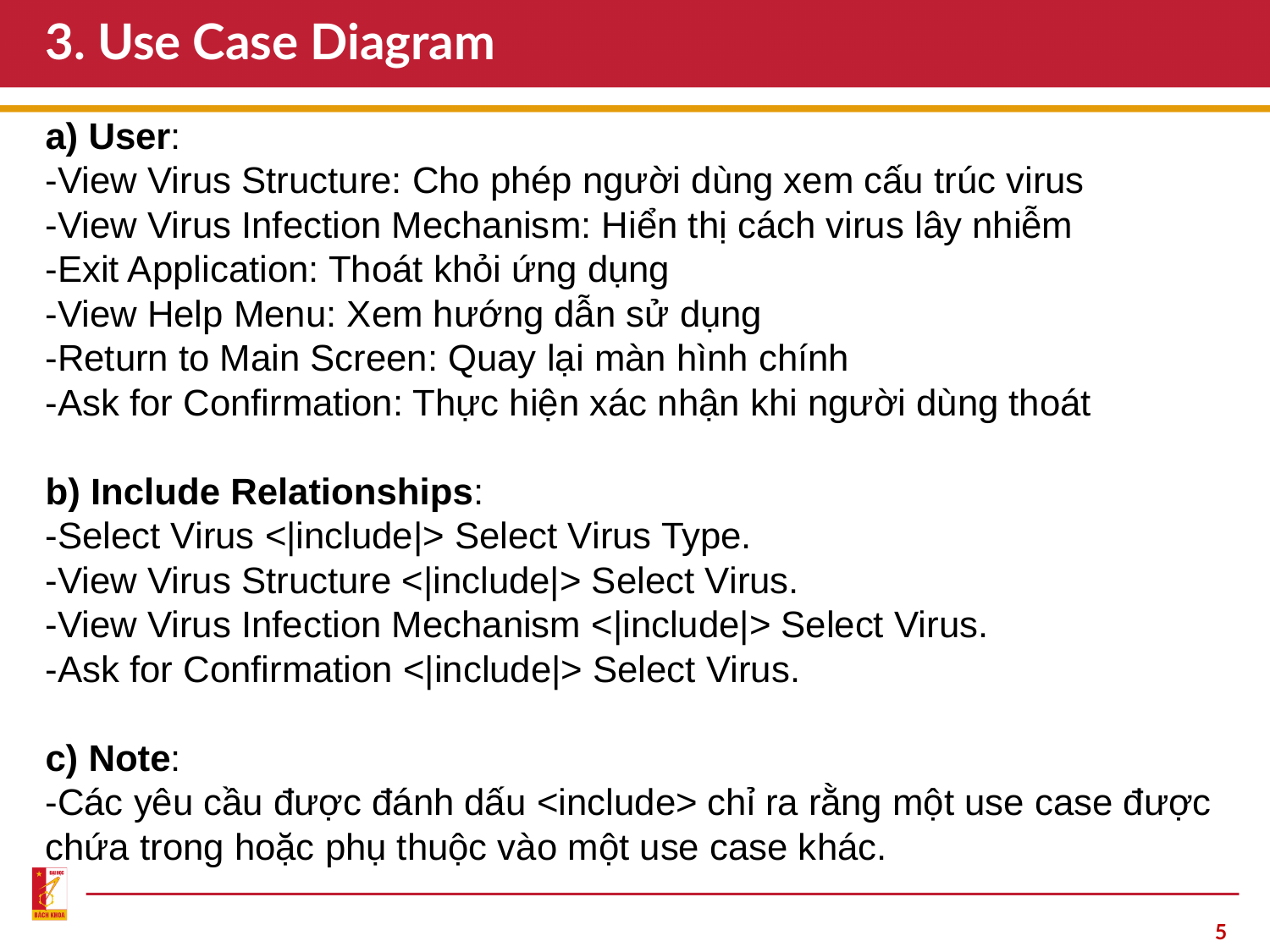

# 3. Use Case Diagram
a) User:
-View Virus Structure: Cho phép người dùng xem cấu trúc virus
-View Virus Infection Mechanism: Hiển thị cách virus lây nhiễm
-Exit Application: Thoát khỏi ứng dụng
-View Help Menu: Xem hướng dẫn sử dụng
-Return to Main Screen: Quay lại màn hình chính
-Ask for Confirmation: Thực hiện xác nhận khi người dùng thoát
b) Include Relationships:
-Select Virus <|include|> Select Virus Type.
-View Virus Structure <|include|> Select Virus.
-View Virus Infection Mechanism <|include|> Select Virus.
-Ask for Confirmation <|include|> Select Virus.
c) Note:
-Các yêu cầu được đánh dấu <include> chỉ ra rằng một use case được chứa trong hoặc phụ thuộc vào một use case khác.
5